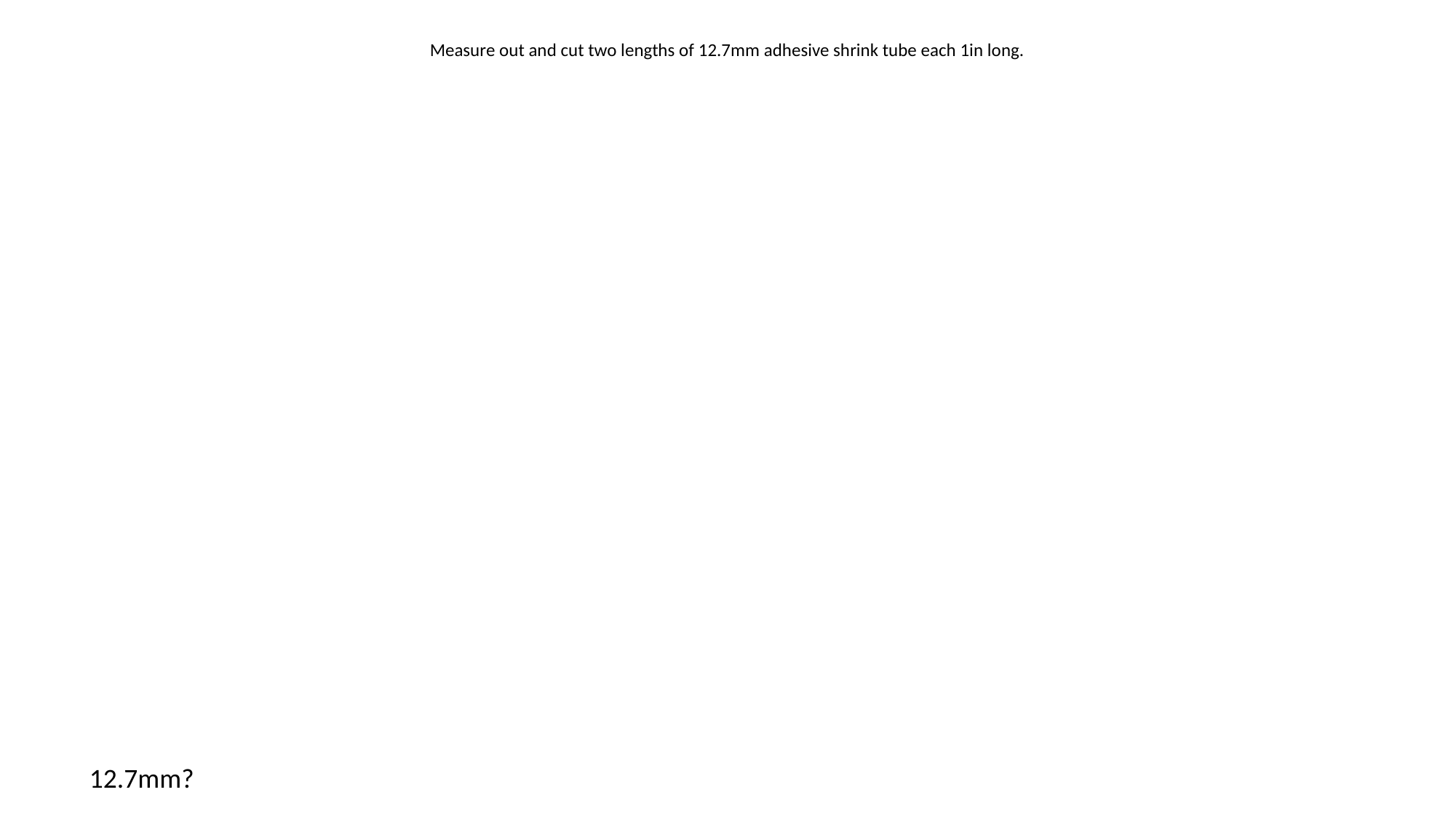

Measure out and cut two lengths of 12.7mm adhesive shrink tube each 1in long.
12.7mm?